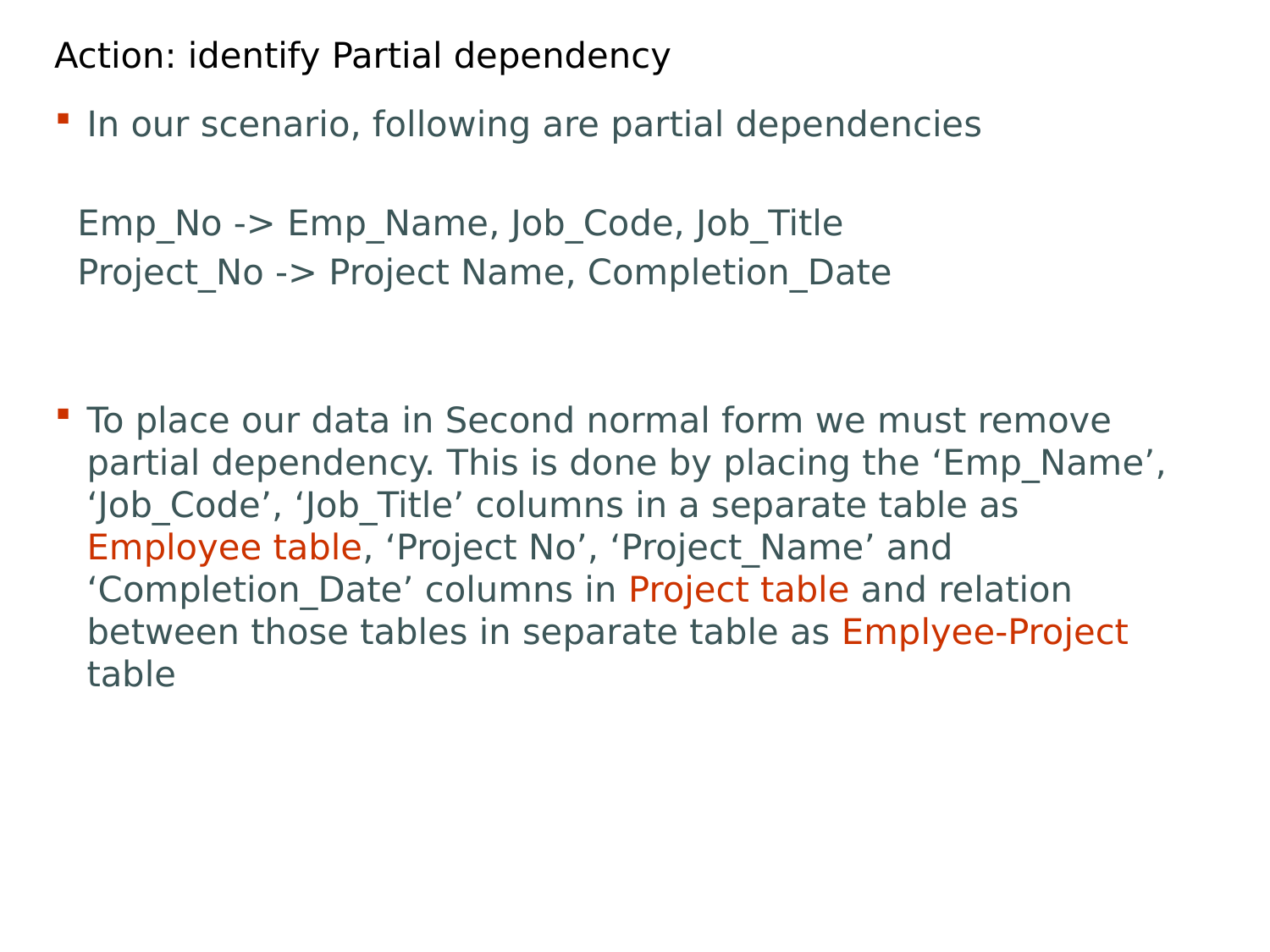

# Action: identify Partial dependency
In our scenario, following are partial dependencies

  Emp_No -> Emp_Name, Job_Code, Job_Title
  Project_No -> Project Name, Completion_Date

To place our data in Second normal form we must remove partial dependency. This is done by placing the ‘Emp_Name’, ‘Job_Code’, ‘Job_Title’ columns in a separate table as Employee table, ‘Project No’, ‘Project_Name’ and ‘Completion_Date’ columns in Project table and relation between those tables in separate table as Emplyee-Project table
CONFIDENTIAL© Copyright 2008 Tech Mahindra Limited
12